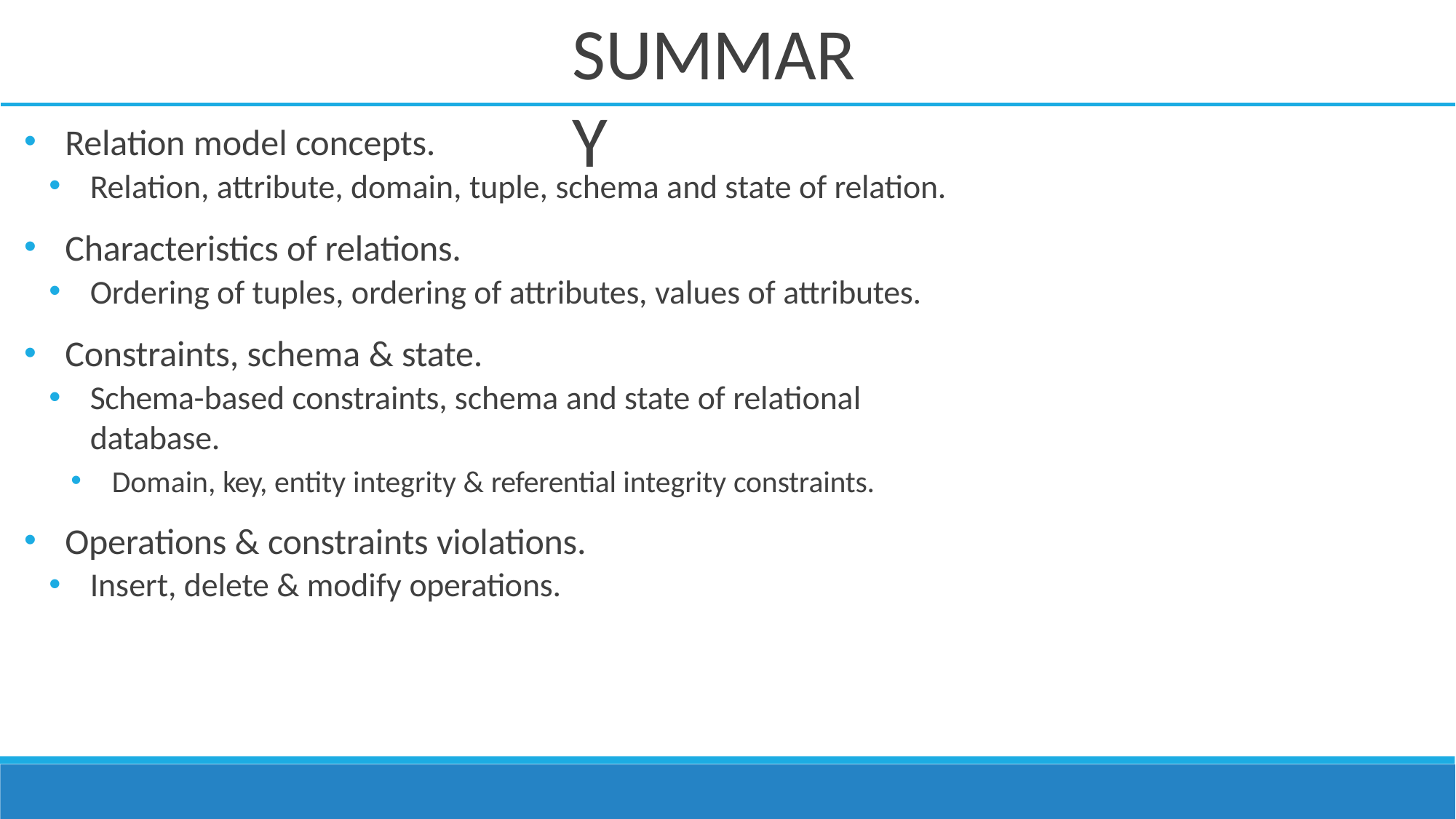

# SUMMARY

Relation model concepts.
Relation, attribute, domain, tuple, schema and state of relation.
Characteristics of relations.
Ordering of tuples, ordering of attributes, values of attributes.
Constraints, schema & state.
Schema-based constraints, schema and state of relational database.
Domain, key, entity integrity & referential integrity constraints.
Operations & constraints violations.
Insert, delete & modify operations.